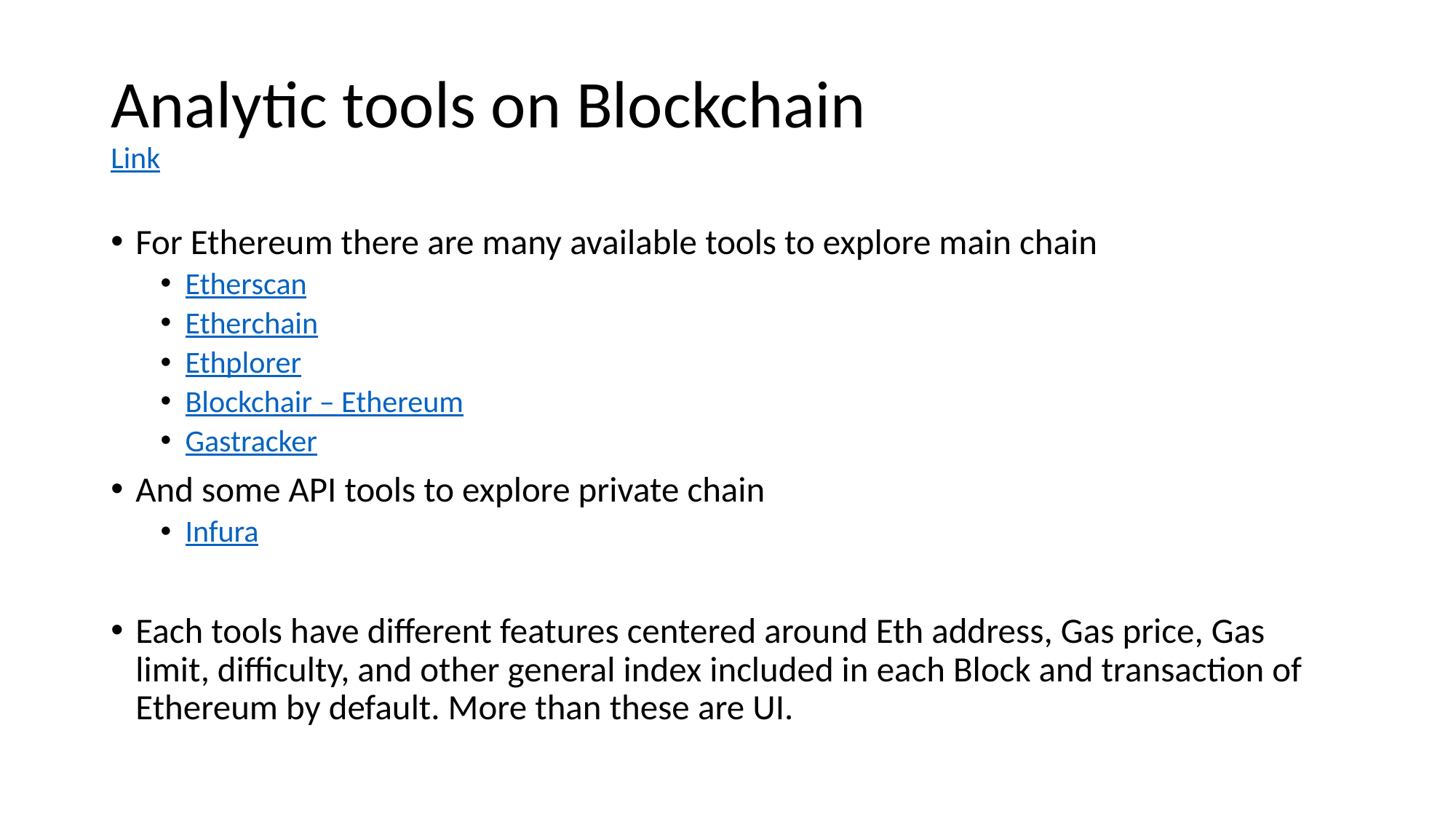

# Analytic tools on Blockchain Link
For Ethereum there are many available tools to explore main chain
Etherscan
Etherchain
Ethplorer
Blockchair – Ethereum
Gastracker
And some API tools to explore private chain
Infura

Each tools have different features centered around Eth address, Gas price, Gas limit, difficulty, and other general index included in each Block and transaction of Ethereum by default. More than these are UI.